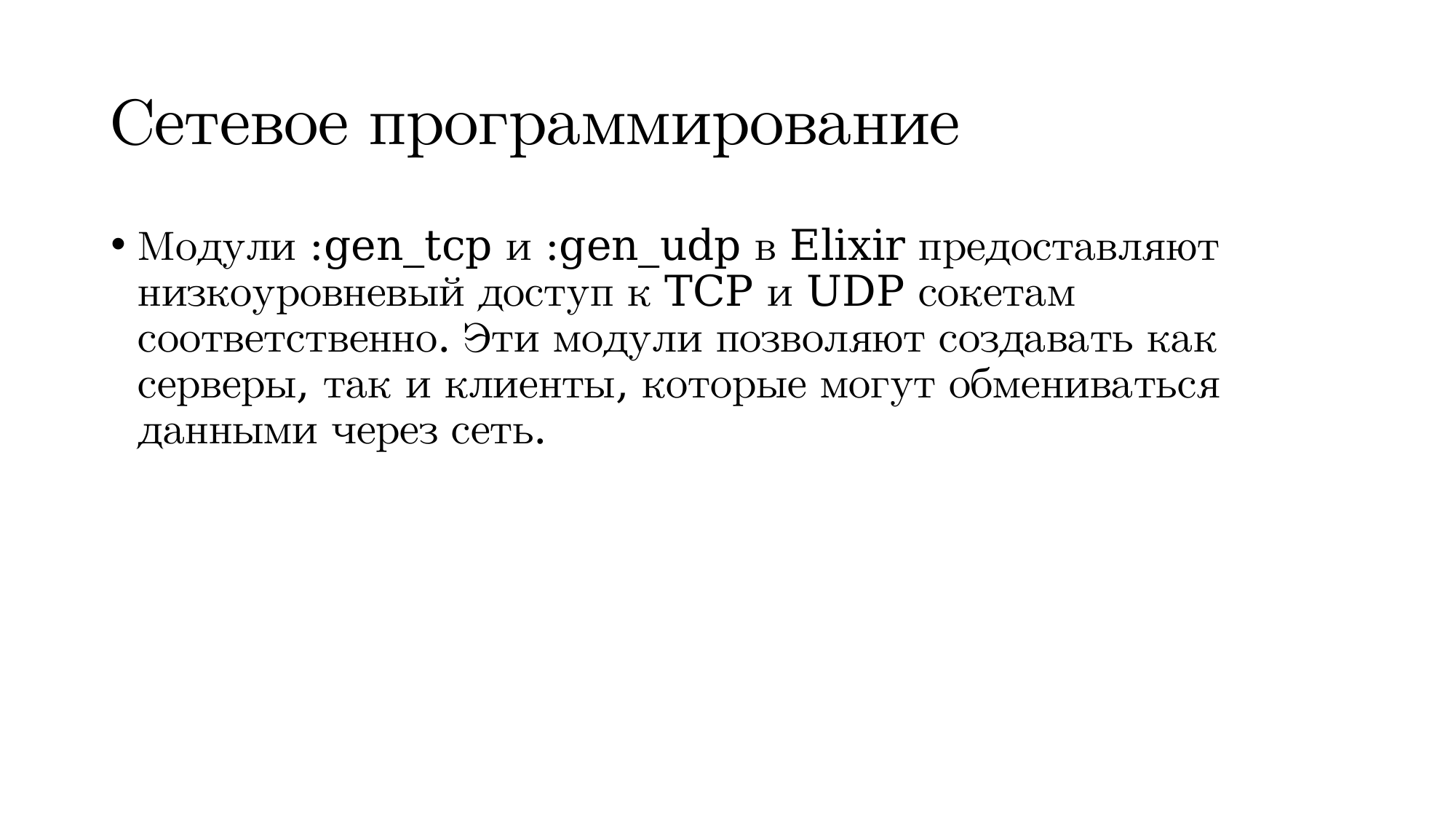

# Сетевое программирование
Модули :gen_tcp и :gen_udp в Elixir предоставляют низкоуровневый доступ к TCP и UDP сокетам соответственно. Эти модули позволяют создавать как серверы, так и клиенты, которые могут обмениваться данными через сеть.